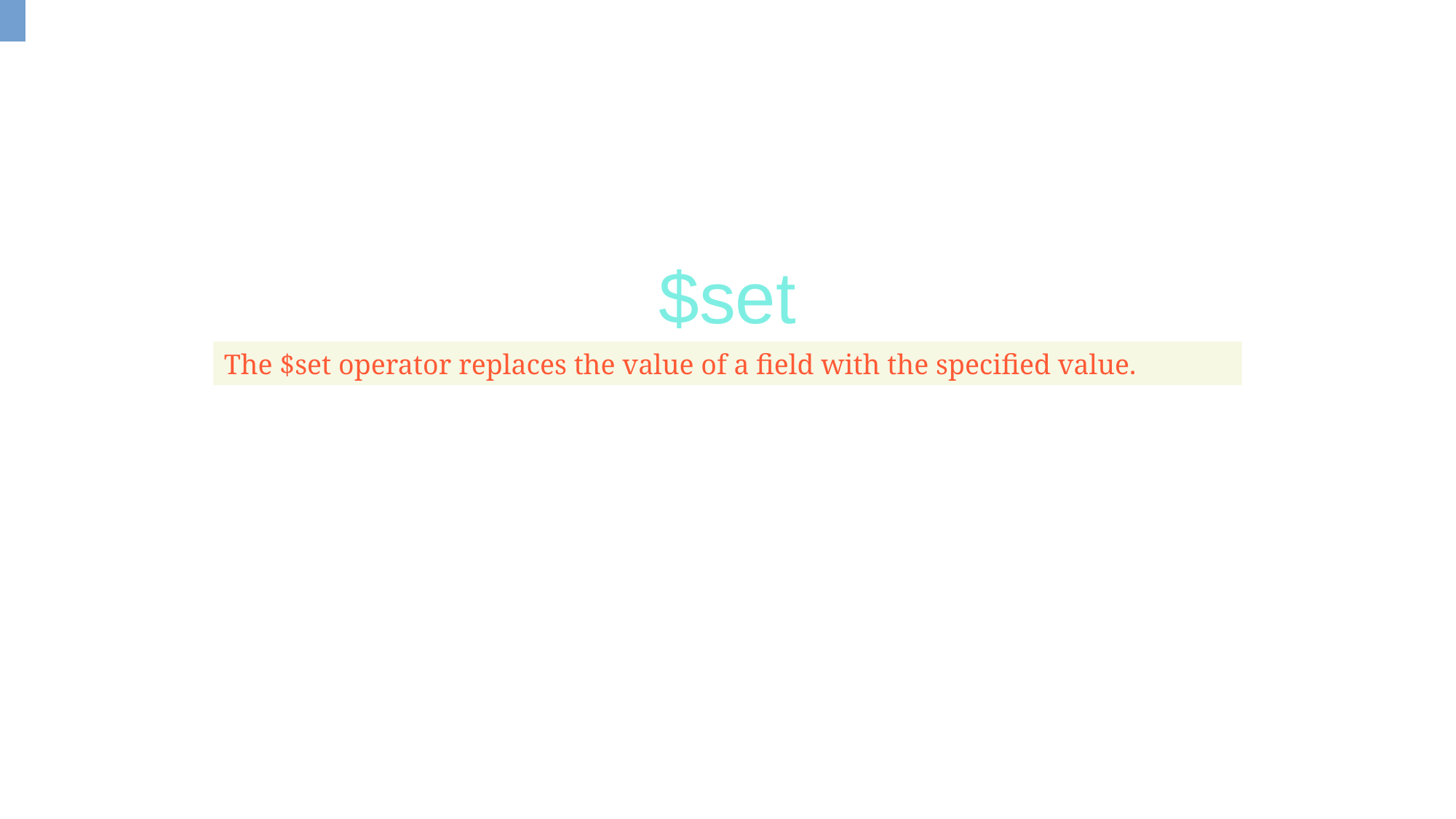

$set
The $set operator replaces the value of a field with the specified value.